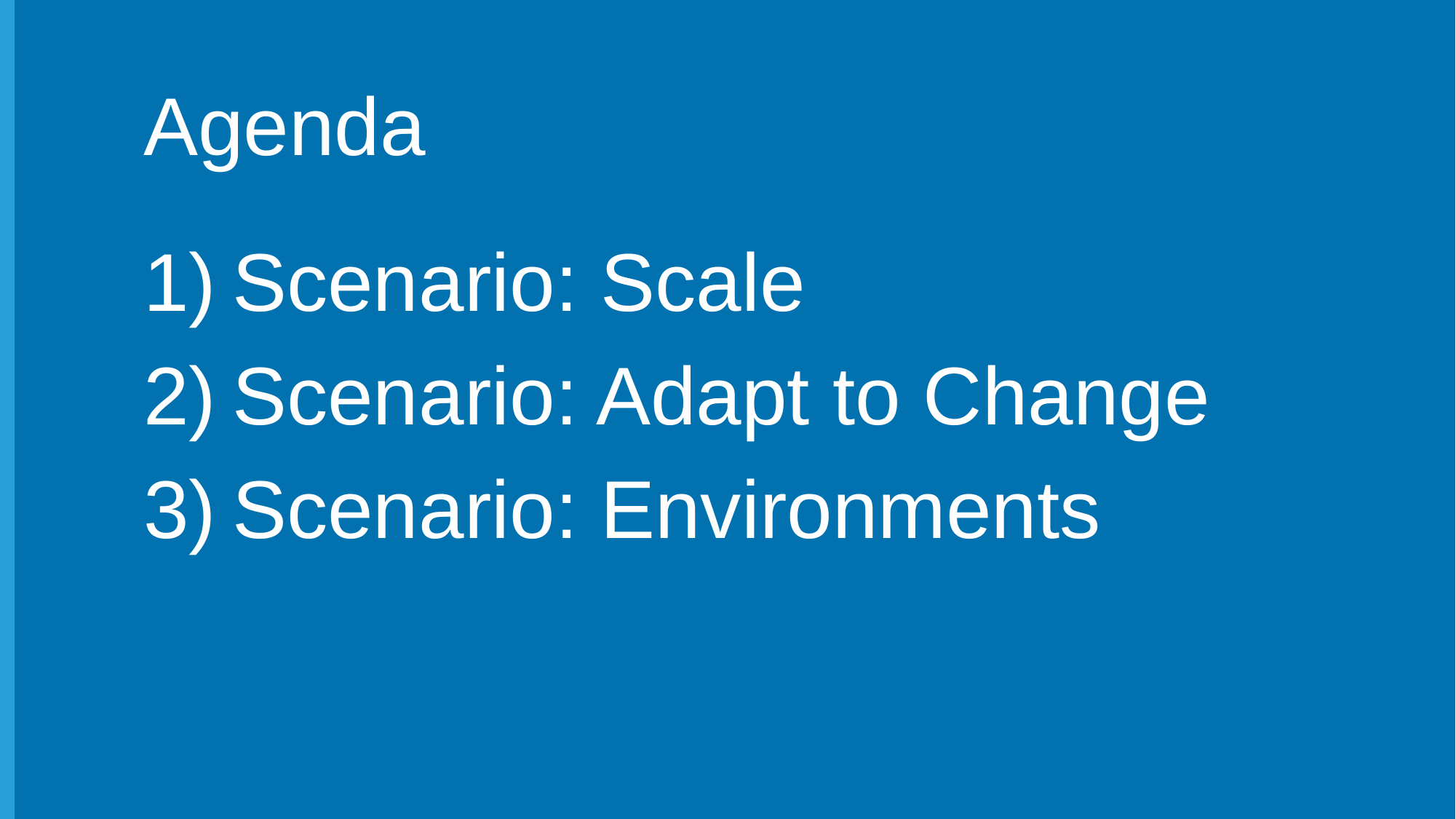

Agenda
Scenario: Scale
Scenario: Adapt to Change
Scenario: Environments